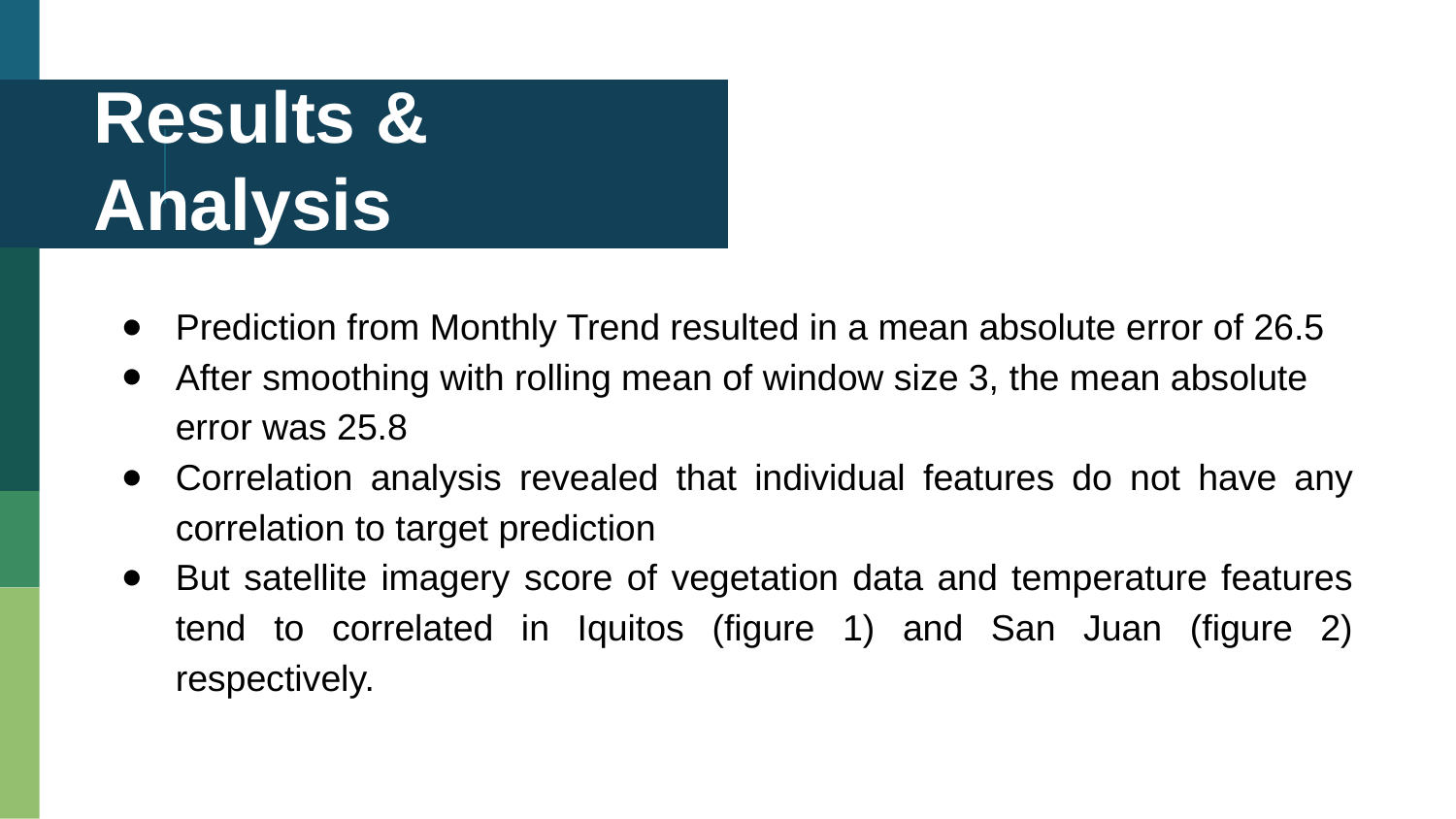

# Results & Analysis
Prediction from Monthly Trend resulted in a mean absolute error of 26.5
After smoothing with rolling mean of window size 3, the mean absolute error was 25.8
Correlation analysis revealed that individual features do not have any correlation to target prediction
But satellite imagery score of vegetation data and temperature features tend to correlated in Iquitos (figure 1) and San Juan (figure 2) respectively.